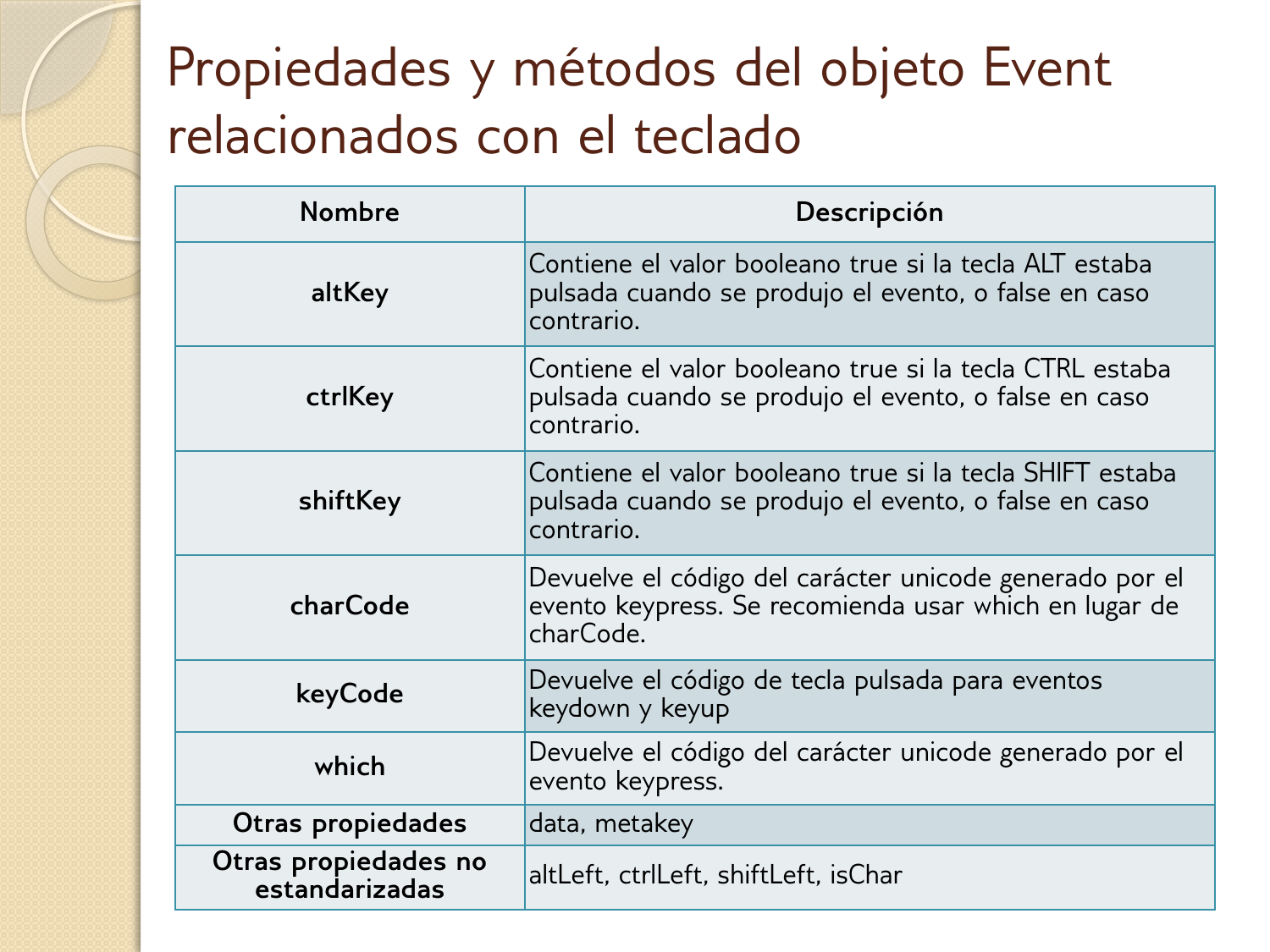

# Propiedades y métodos del objeto Event relacionados con el teclado
| Nombre | Descripción |
| --- | --- |
| altKey | Contiene el valor booleano true si la tecla ALT estaba pulsada cuando se produjo el evento, o false en caso contrario. |
| ctrlKey | Contiene el valor booleano true si la tecla CTRL estaba pulsada cuando se produjo el evento, o false en caso contrario. |
| shiftKey | Contiene el valor booleano true si la tecla SHIFT estaba pulsada cuando se produjo el evento, o false en caso contrario. |
| charCode | Devuelve el código del carácter unicode generado por el evento keypress. Se recomienda usar which en lugar de charCode. |
| keyCode | Devuelve el código de tecla pulsada para eventos keydown y keyup |
| which | Devuelve el código del carácter unicode generado por el evento keypress. |
| Otras propiedades | data, metakey |
| Otras propiedades no estandarizadas | altLeft, ctrlLeft, shiftLeft, isChar |